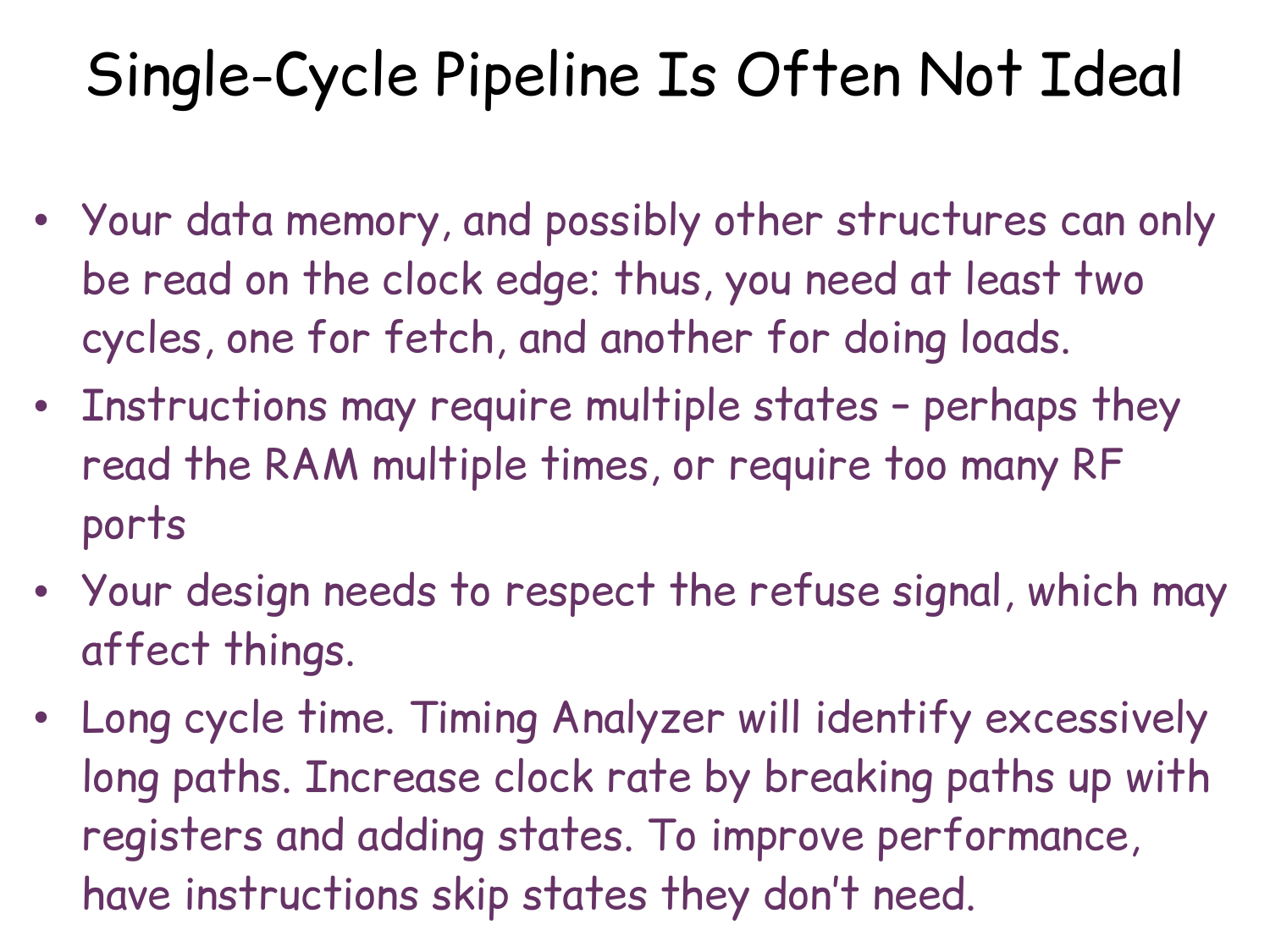

# Single-Cycle Pipeline Is Often Not Ideal

Your data memory, and possibly other structures can only be read on the clock edge: thus, you need at least two cycles, one for fetch, and another for doing loads.
Instructions may require multiple states – perhaps they read the RAM multiple times, or require too many RF ports
Your design needs to respect the refuse signal, which may affect things.
Long cycle time. Timing Analyzer will identify excessively long paths. Increase clock rate by breaking paths up with registers and adding states. To improve performance, have instructions skip states they don’t need.